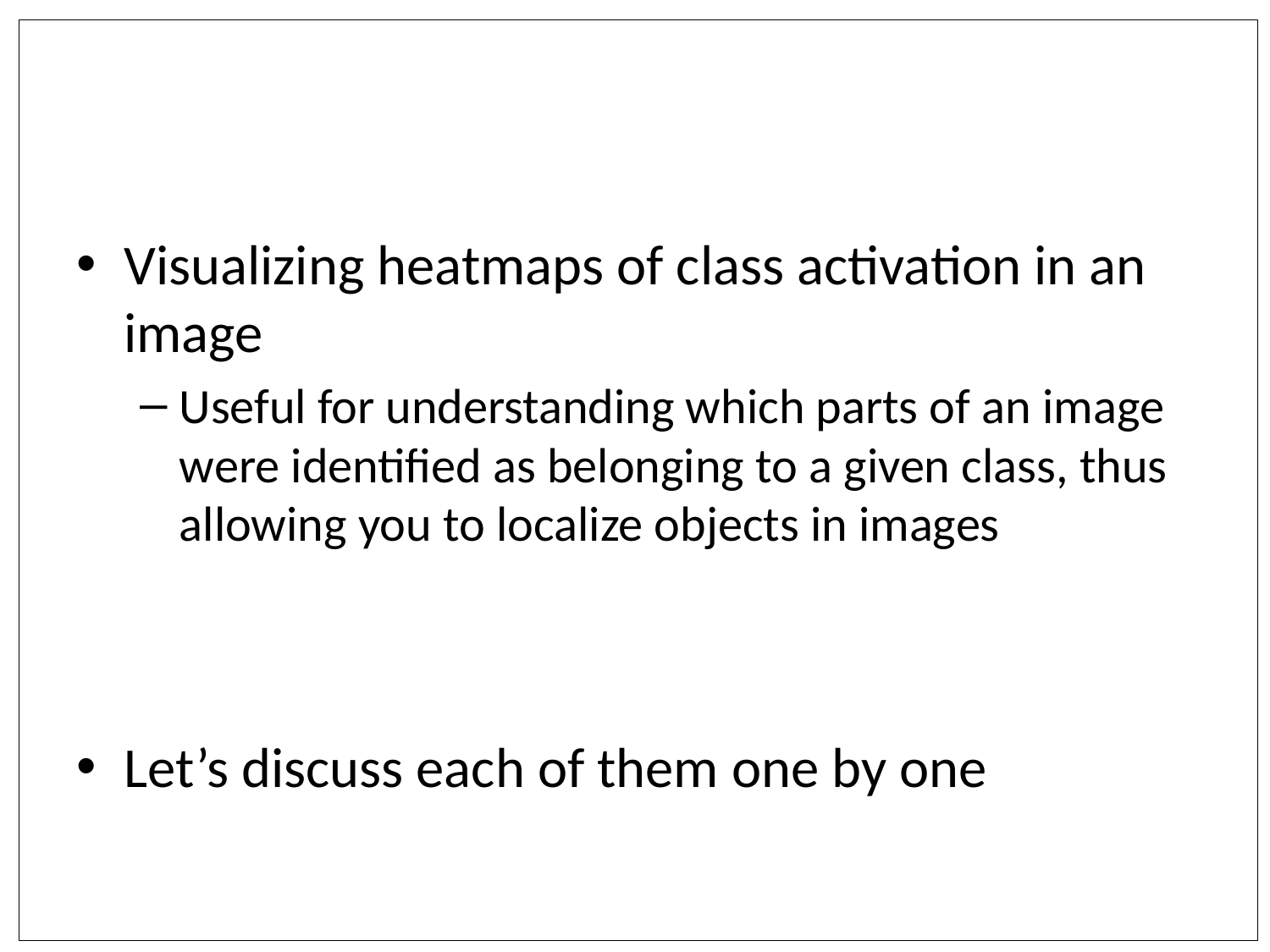

#
Visualizing heatmaps of class activation in an image
Useful for understanding which parts of an image were identified as belonging to a given class, thus allowing you to localize objects in images

Let’s discuss each of them one by one